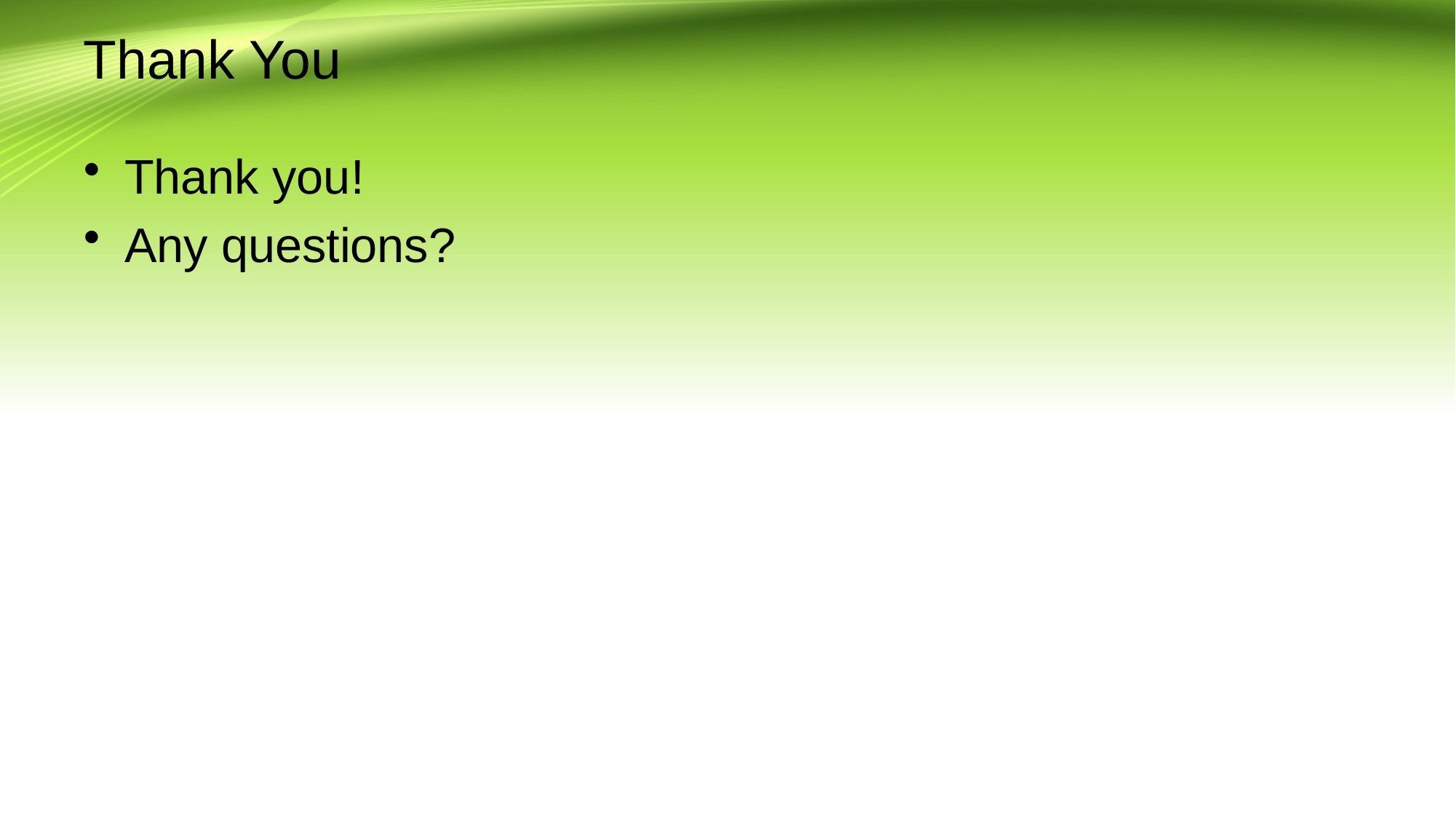

# Thank You
Thank you!
Any questions?